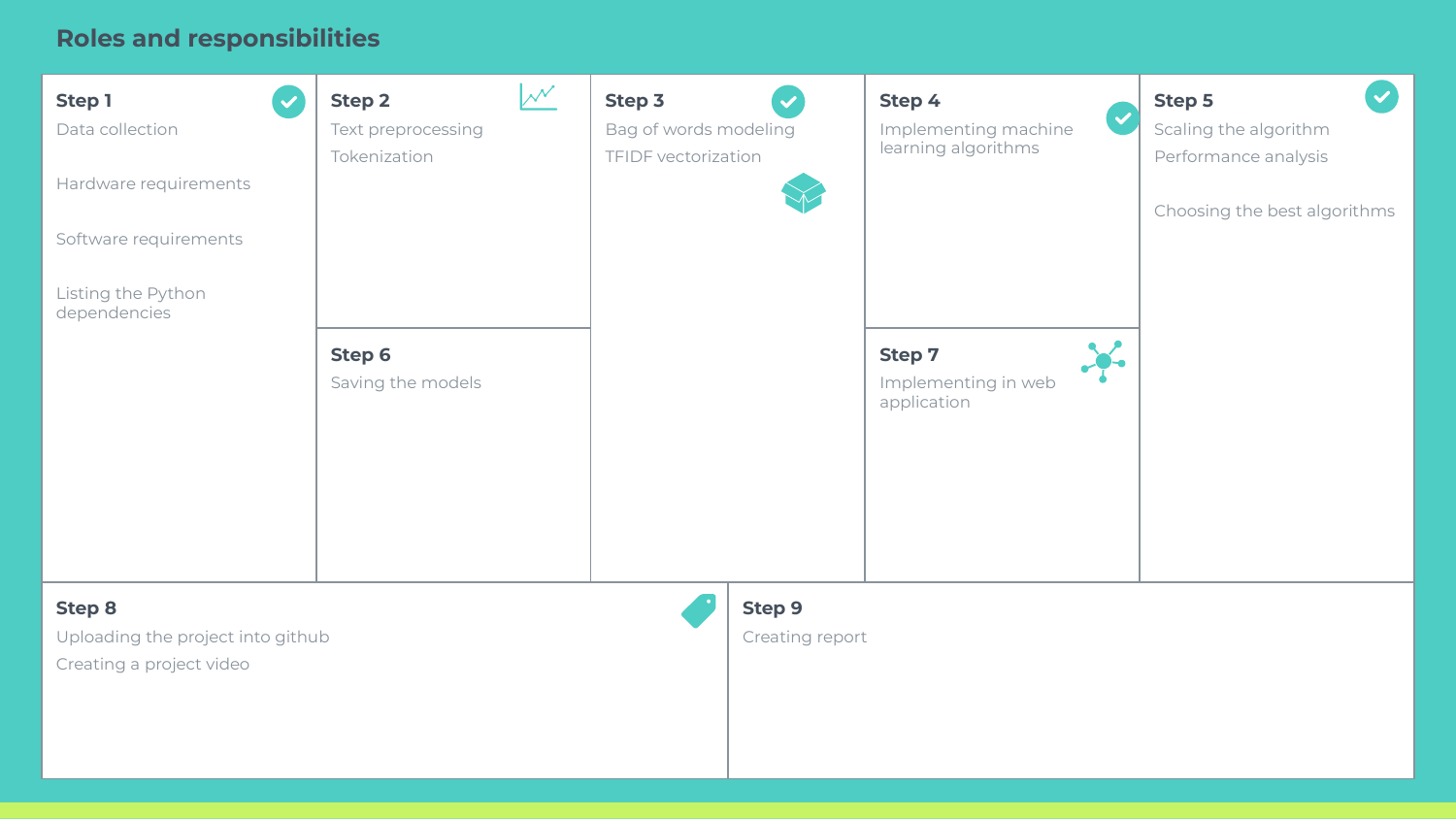

Roles and responsibilities
Step 1
Data collection

Hardware requirements

Software requirements

Listing the Python dependencies

Step 2
Text preprocessing
Tokenization

Step 3
Bag of words modeling
TFIDF vectorization
Step 4
Implementing machine learning algorithms
Step 5
Scaling the algorithm
Performance analysis

Choosing the best algorithms

Step 6
Saving the models
Step 7
Implementing in web application

Step 8
Uploading the project into github
Creating a project video
Step 9
Creating report

3